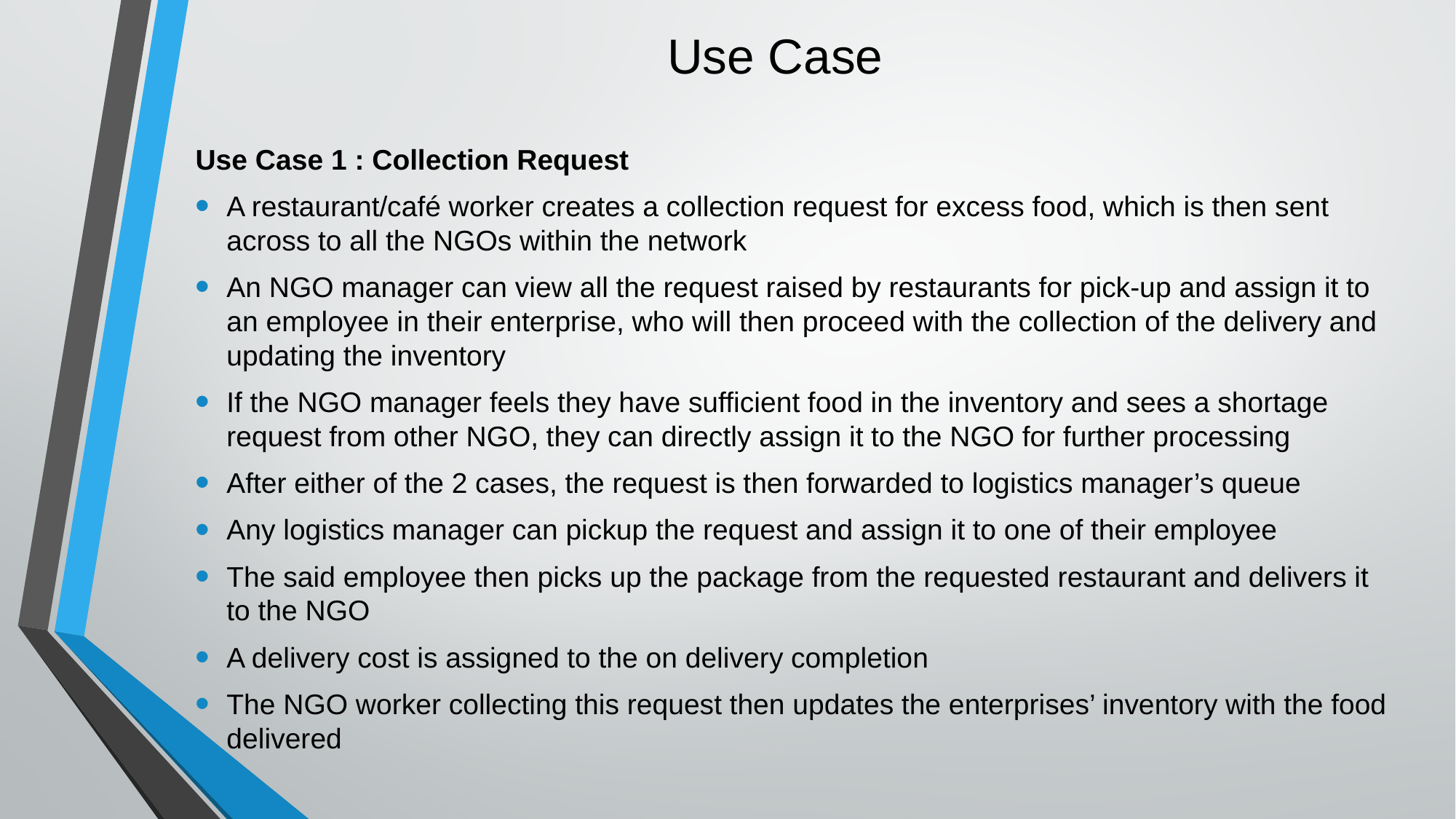

# Use Case
Use Case 1 : Collection Request
A restaurant/café worker creates a collection request for excess food, which is then sent across to all the NGOs within the network
An NGO manager can view all the request raised by restaurants for pick-up and assign it to an employee in their enterprise, who will then proceed with the collection of the delivery and updating the inventory
If the NGO manager feels they have sufficient food in the inventory and sees a shortage request from other NGO, they can directly assign it to the NGO for further processing
After either of the 2 cases, the request is then forwarded to logistics manager’s queue
Any logistics manager can pickup the request and assign it to one of their employee
The said employee then picks up the package from the requested restaurant and delivers it to the NGO
A delivery cost is assigned to the on delivery completion
The NGO worker collecting this request then updates the enterprises’ inventory with the food delivered